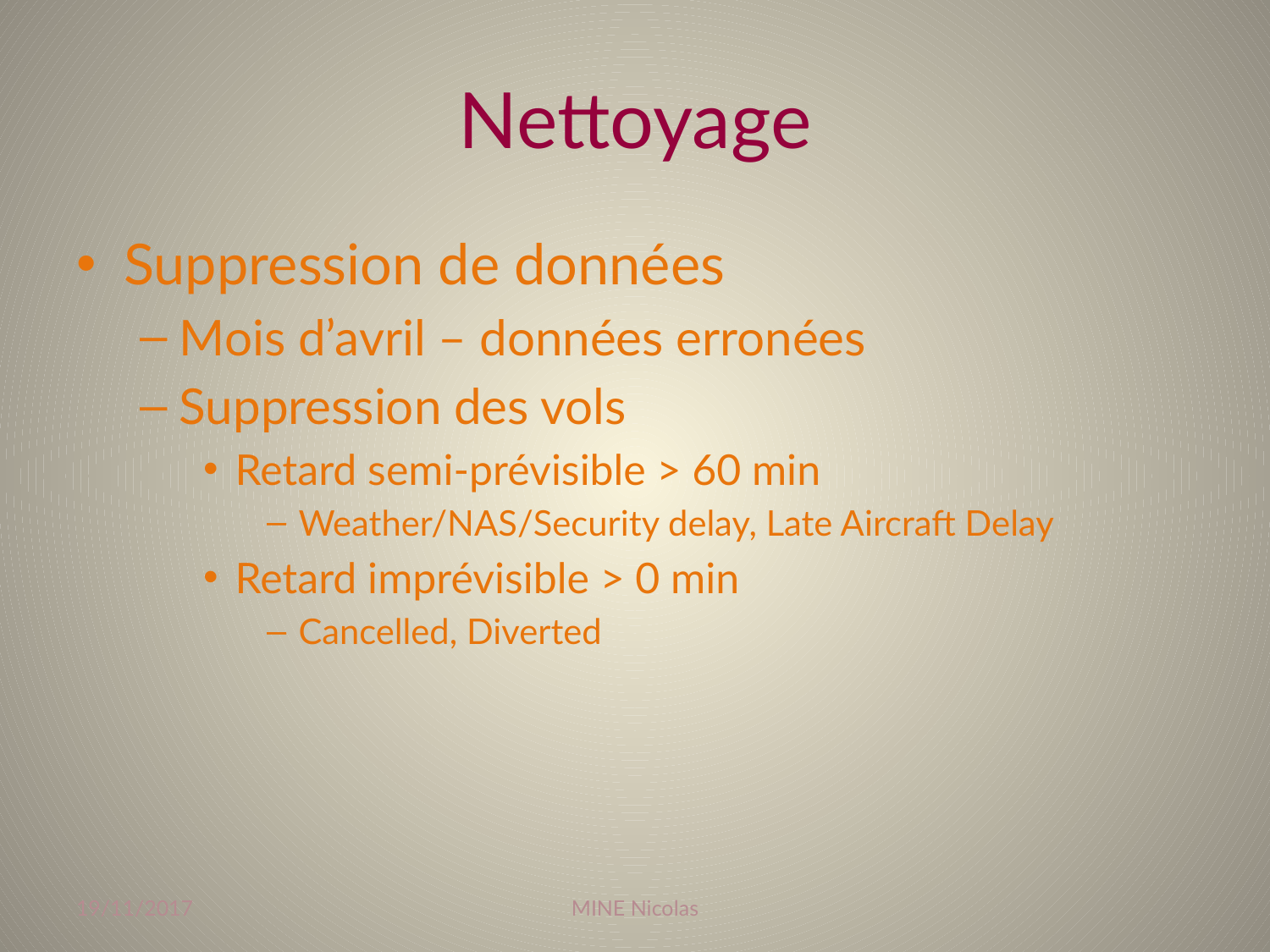

# Nettoyage
Suppression de données
Mois d’avril – données erronées
Suppression des vols
Retard semi-prévisible > 60 min
Weather/NAS/Security delay, Late Aircraft Delay
Retard imprévisible > 0 min
Cancelled, Diverted

19/11/2017
MINE Nicolas